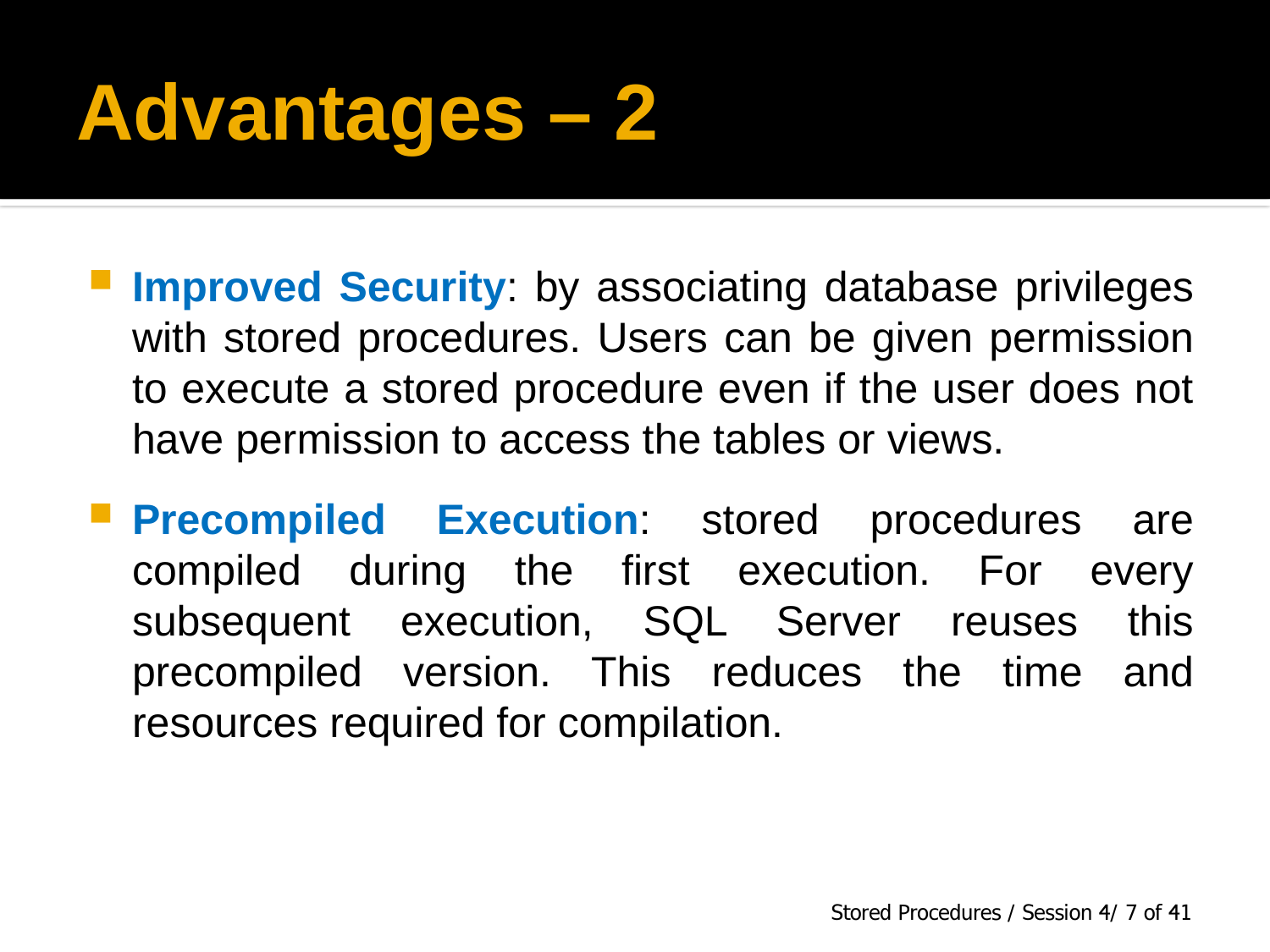

# Advantages – 2
Improved Security: by associating database privileges with stored procedures. Users can be given permission to execute a stored procedure even if the user does not have permission to access the tables or views.
Precompiled Execution: stored procedures are compiled during the first execution. For every subsequent execution, SQL Server reuses this precompiled version. This reduces the time and resources required for compilation.